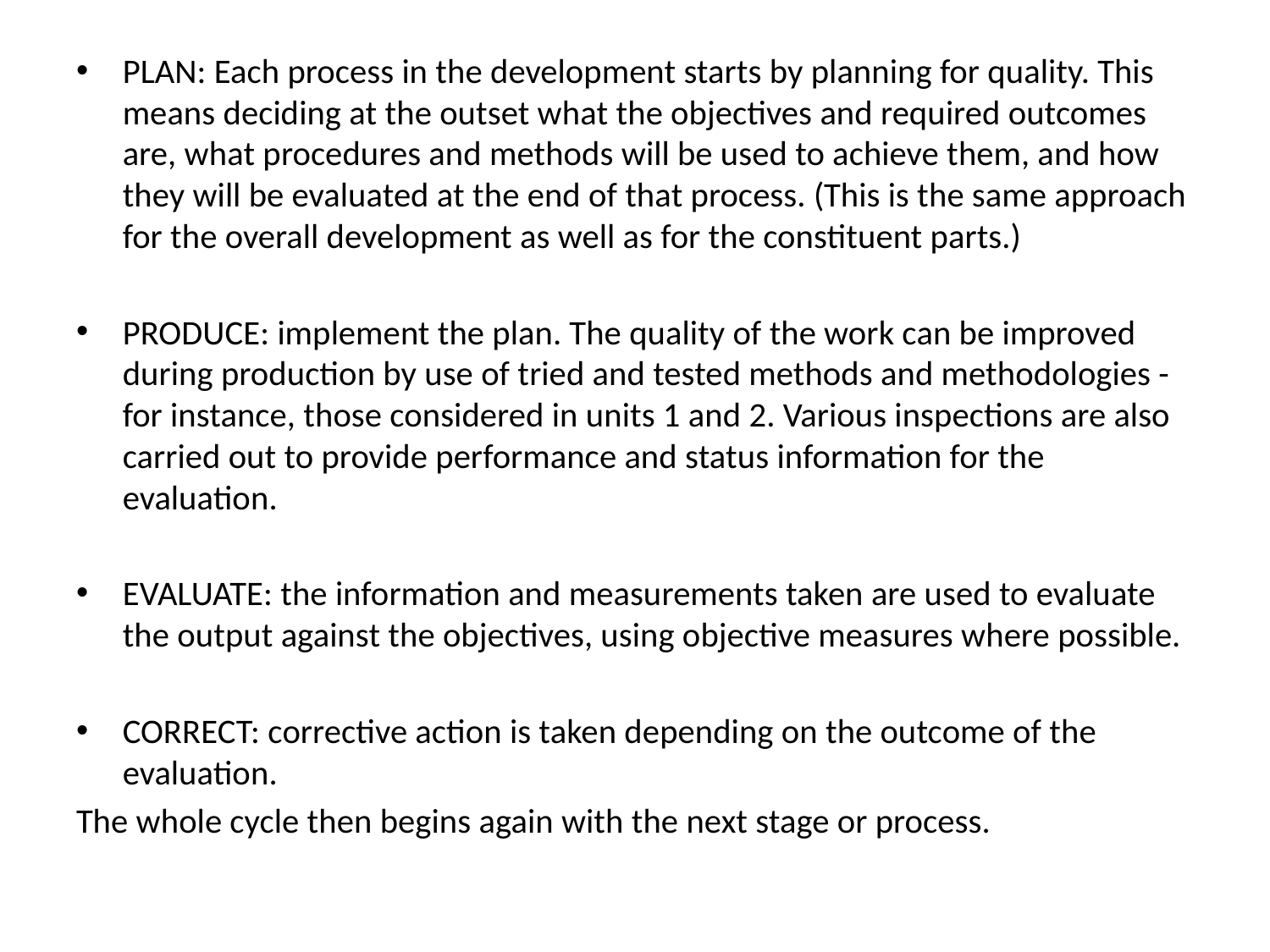

PLAN: Each process in the development starts by planning for quality. This means deciding at the outset what the objectives and required outcomes are, what procedures and methods will be used to achieve them, and how they will be evaluated at the end of that process. (This is the same approach for the overall development as well as for the constituent parts.)

PRODUCE: implement the plan. The quality of the work can be improved during production by use of tried and tested methods and methodologies - for instance, those considered in units 1 and 2. Various inspections are also carried out to provide performance and status information for the evaluation.

EVALUATE: the information and measurements taken are used to evaluate the output against the objectives, using objective measures where possible.

CORRECT: corrective action is taken depending on the outcome of the evaluation.
The whole cycle then begins again with the next stage or process.